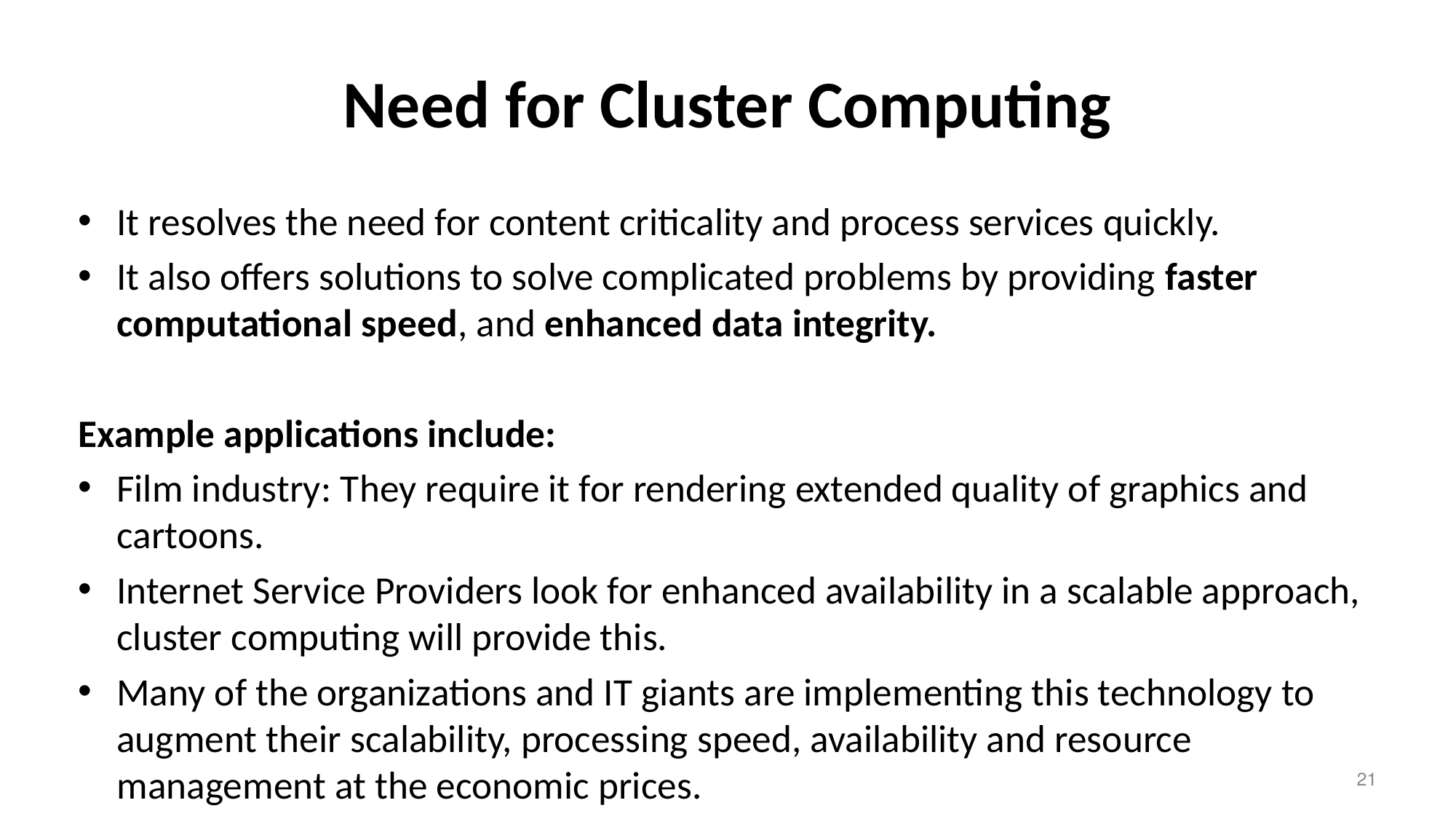

# Need for Cluster Computing
It resolves the need for content criticality and process services quickly.
It also offers solutions to solve complicated problems by providing faster computational speed, and enhanced data integrity.

Example applications include:
Film industry: They require it for rendering extended quality of graphics and cartoons.
Internet Service Providers look for enhanced availability in a scalable approach, cluster computing will provide this.
Many of the organizations and IT giants are implementing this technology to augment their scalability, processing speed, availability and resource management at the economic prices.

21